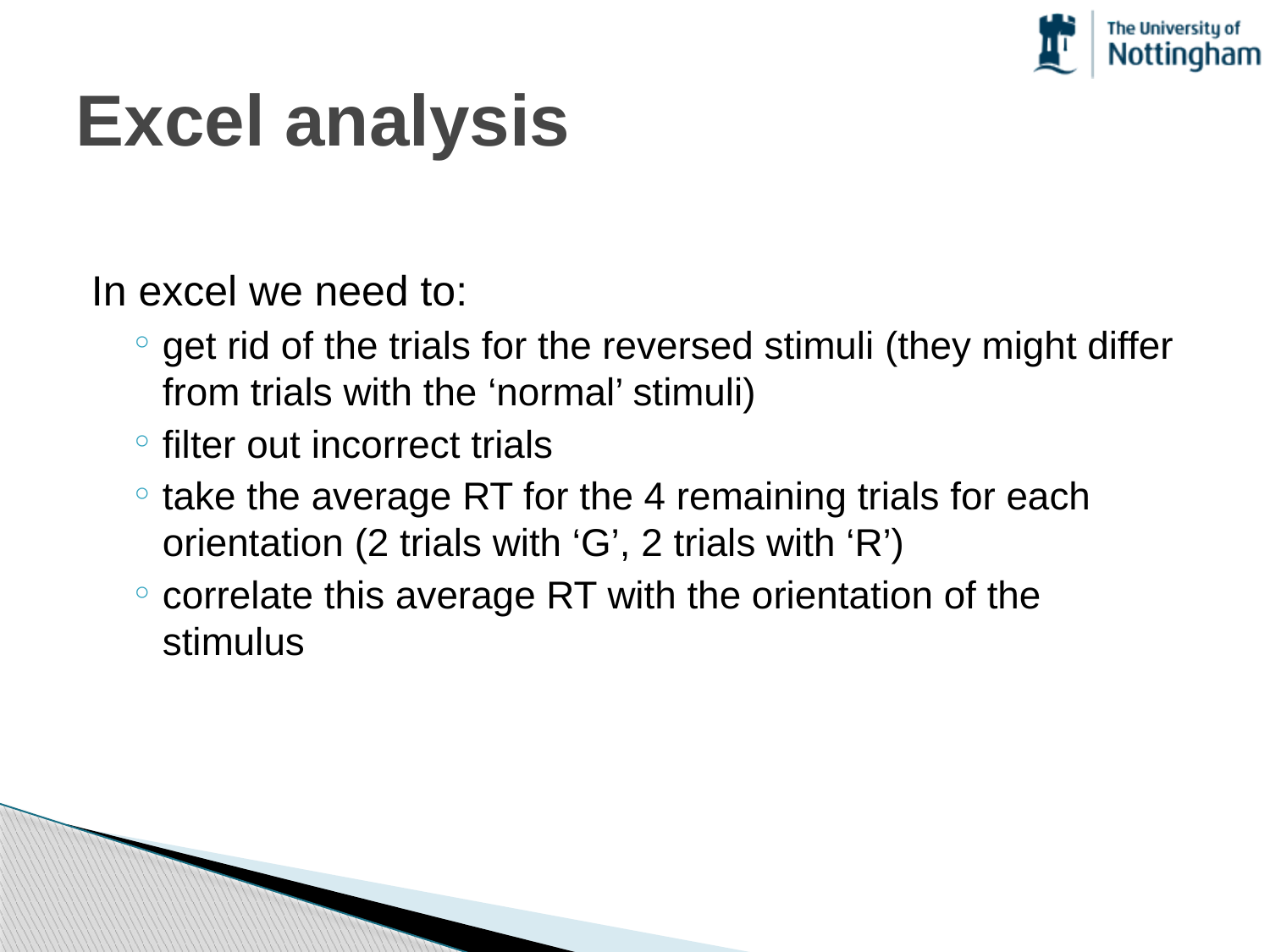

# Excel analysis
In excel we need to:
get rid of the trials for the reversed stimuli (they might differ from trials with the ‘normal’ stimuli)
filter out incorrect trials
take the average RT for the 4 remaining trials for each orientation (2 trials with ‘G’, 2 trials with ‘R’)
correlate this average RT with the orientation of the stimulus